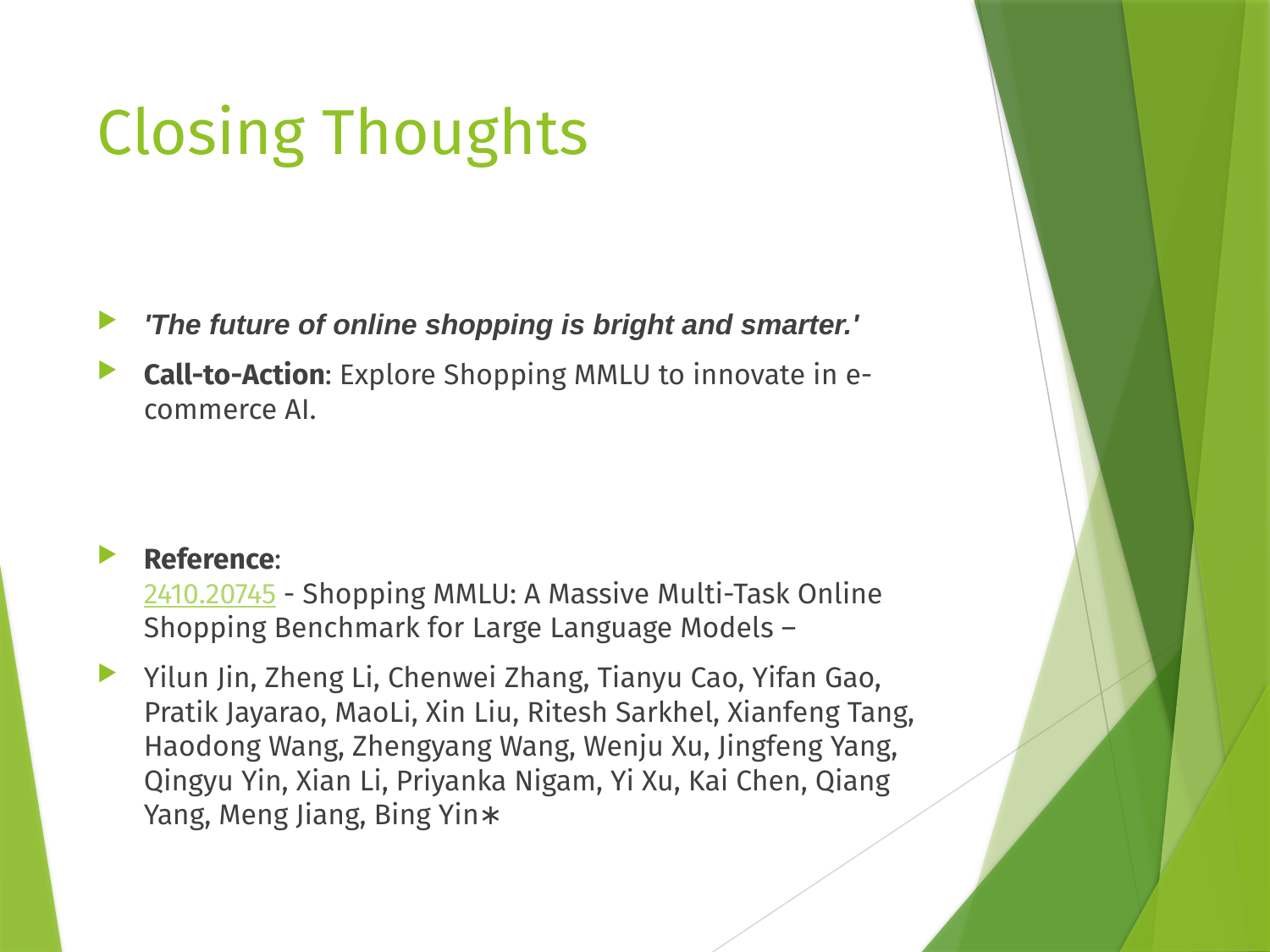

# Closing Thoughts
'The future of online shopping is bright and smarter.'
Call-to-Action: Explore Shopping MMLU to innovate in e-commerce AI.

Reference:
2410.20745 - Shopping MMLU: A Massive Multi-Task Online Shopping Benchmark for Large Language Models –
Yilun Jin, Zheng Li, Chenwei Zhang, Tianyu Cao, Yifan Gao, Pratik Jayarao, MaoLi, Xin Liu, Ritesh Sarkhel, Xianfeng Tang, Haodong Wang, Zhengyang Wang, Wenju Xu, Jingfeng Yang, Qingyu Yin, Xian Li, Priyanka Nigam, Yi Xu, Kai Chen, Qiang Yang, Meng Jiang, Bing Yin∗